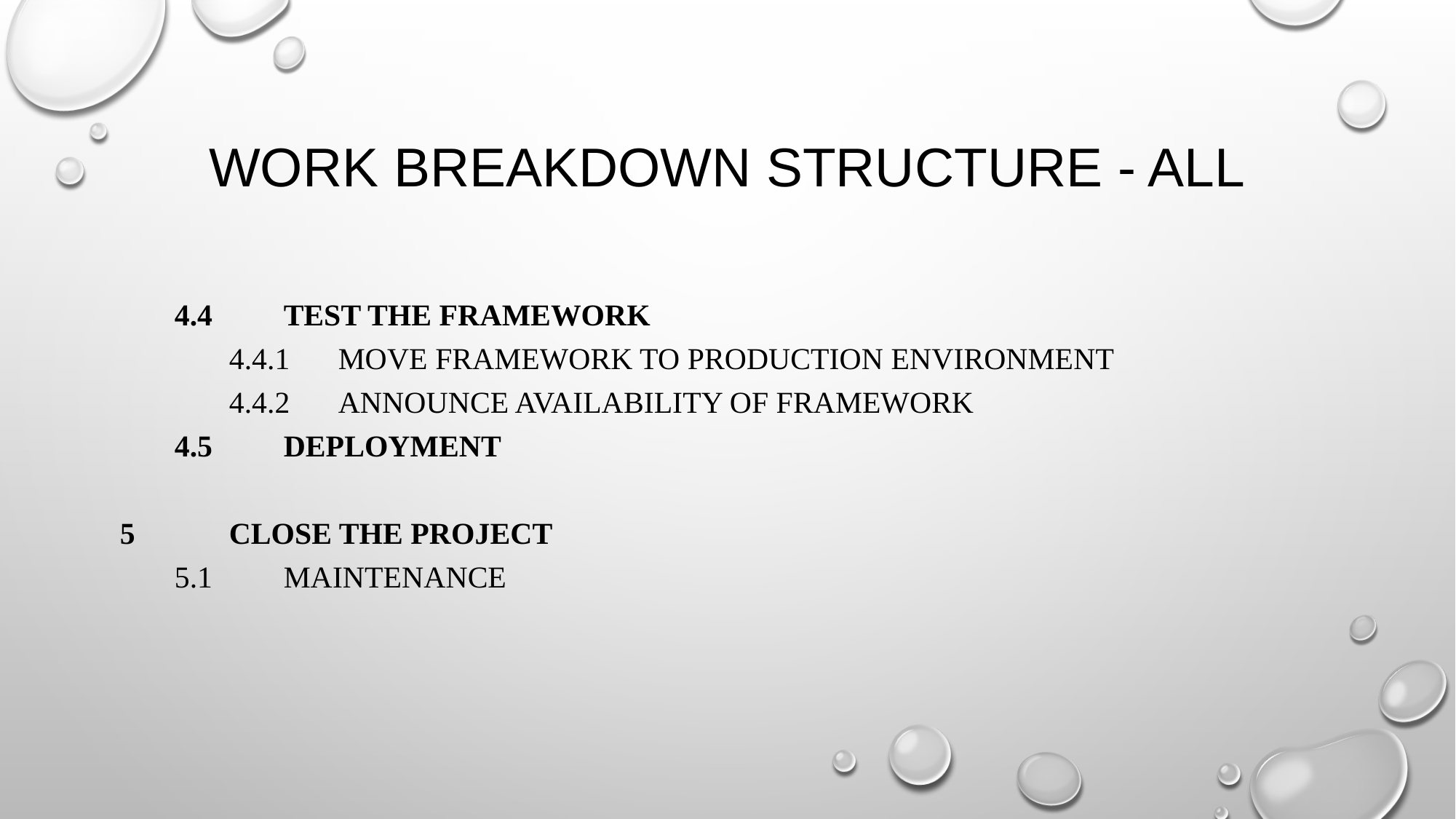

# Work breakdown structure - all
4.4	Test the Framework
4.4.1	Move framework to production environment
4.4.2	Announce availability of framework
4.5	Deployment

5	Close the Project
5.1	Maintenance